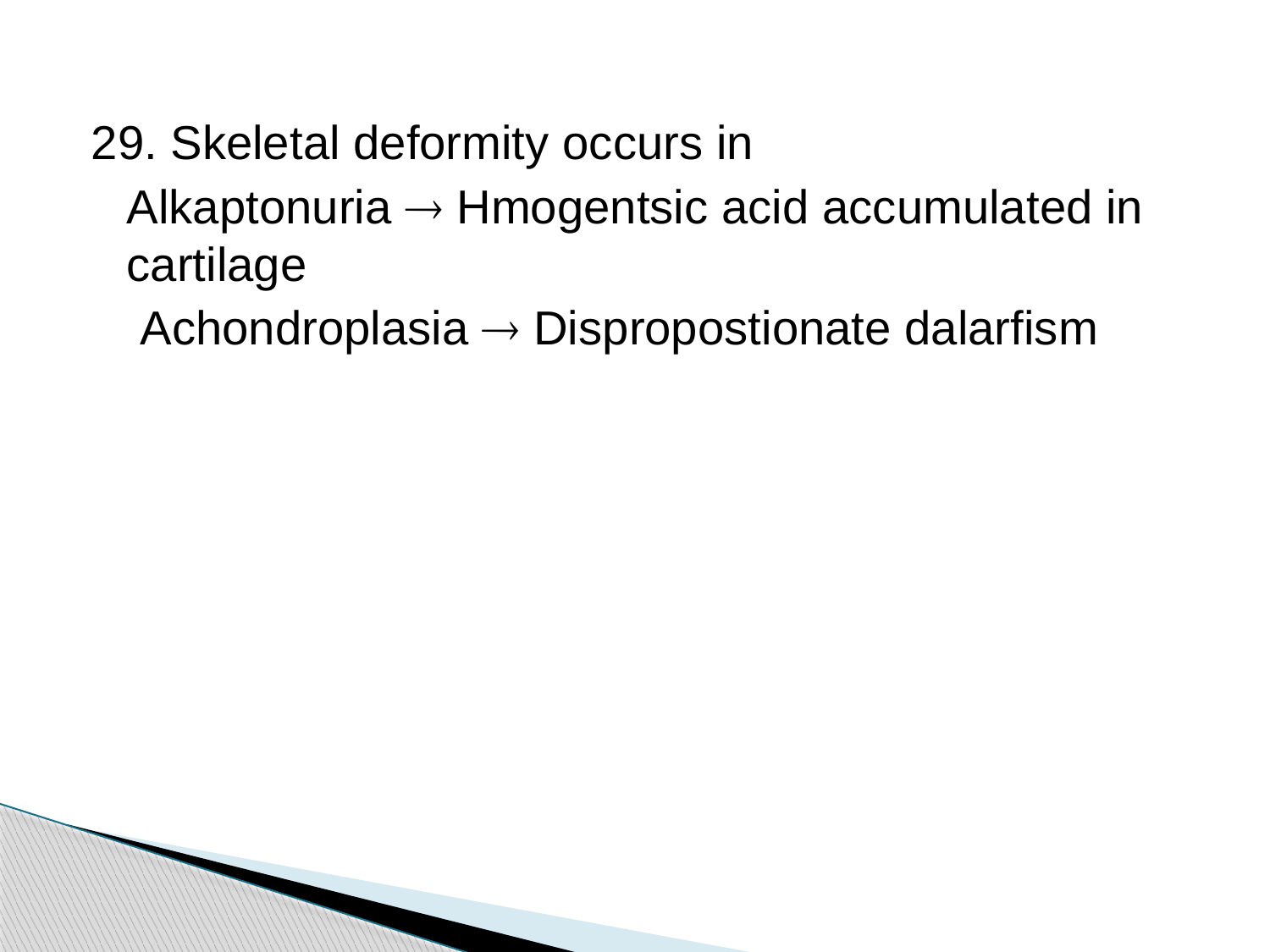

29. Skeletal deformity occurs in
	Alkaptonuria → Hmogentsic acid accumulated in cartilage
	 Achondroplasia → Dispropostionate dalarfism